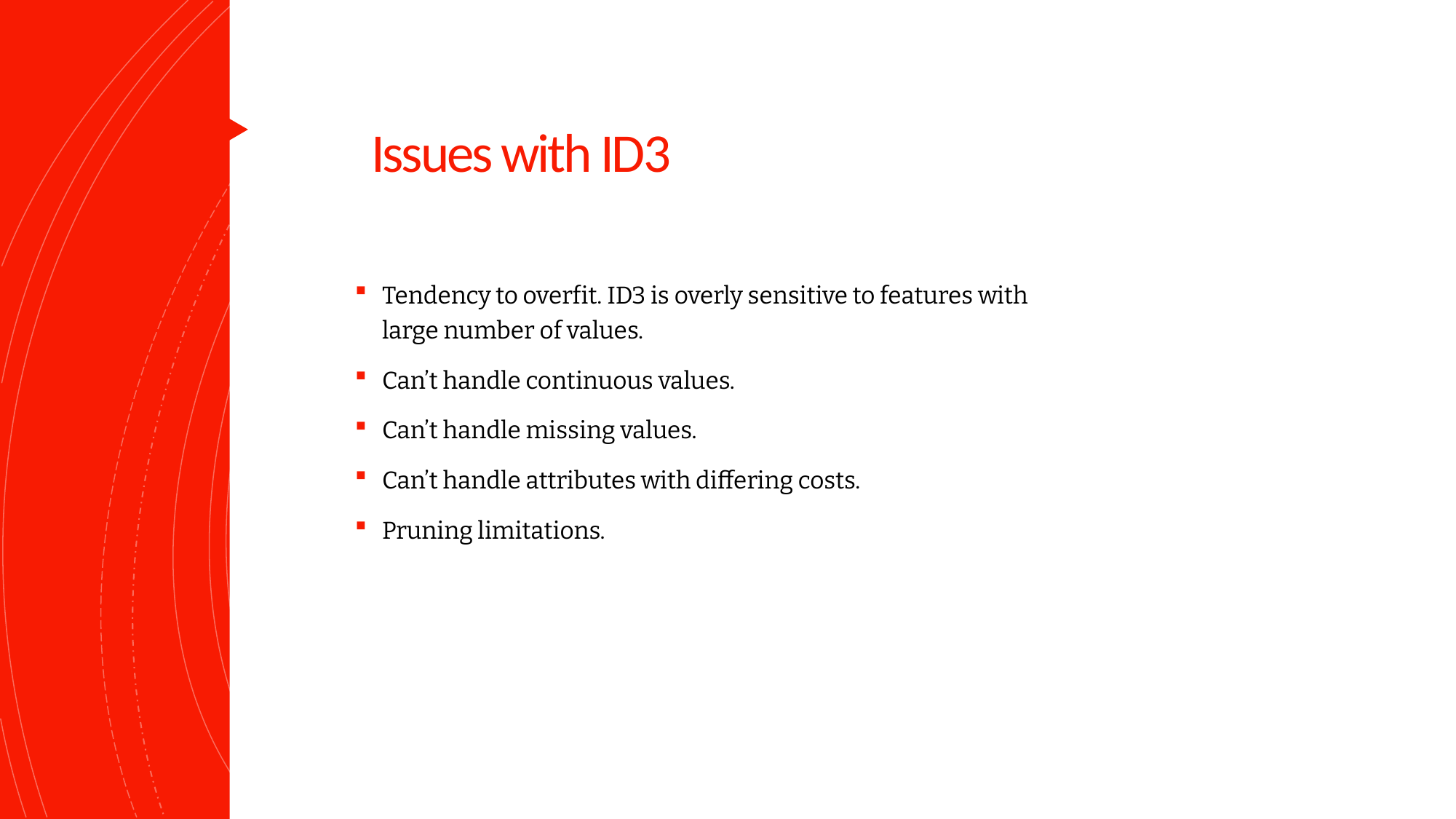

# Issues with ID3

Tendency to overfit. ID3 is overly sensitive to features with large number of values.
Can’t handle continuous values.
Can’t handle missing values.
Can’t handle attributes with differing costs.
Pruning limitations.